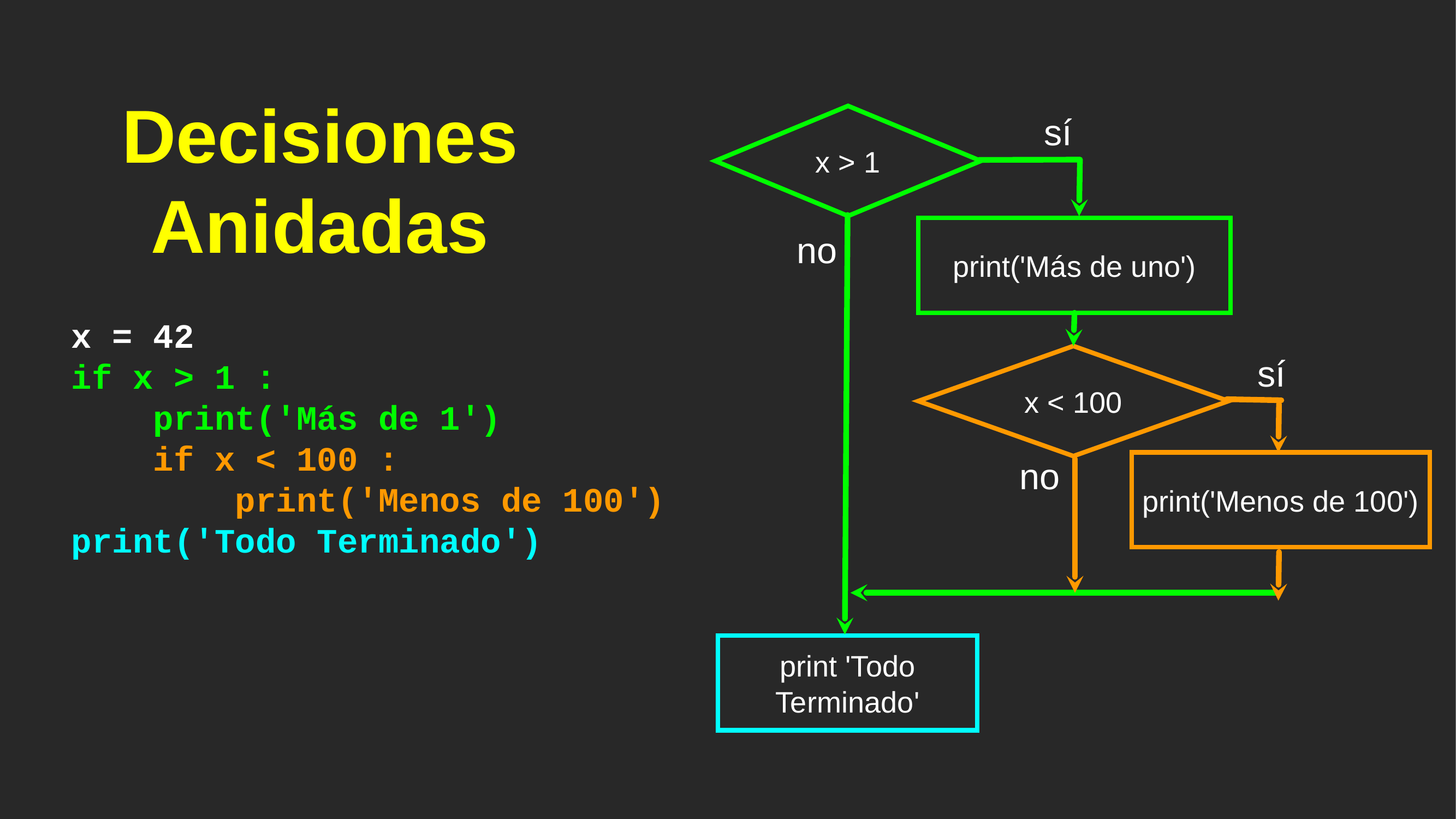

Decisiones Anidadas
x > 1
sí
print('Más de uno')
no
x = 42
if x > 1 :
    print('Más de 1')
    if x < 100 :
        print('Menos de 100')
print('Todo Terminado')
x < 100
sí
print('Menos de 100')
no
print 'Todo Terminado'